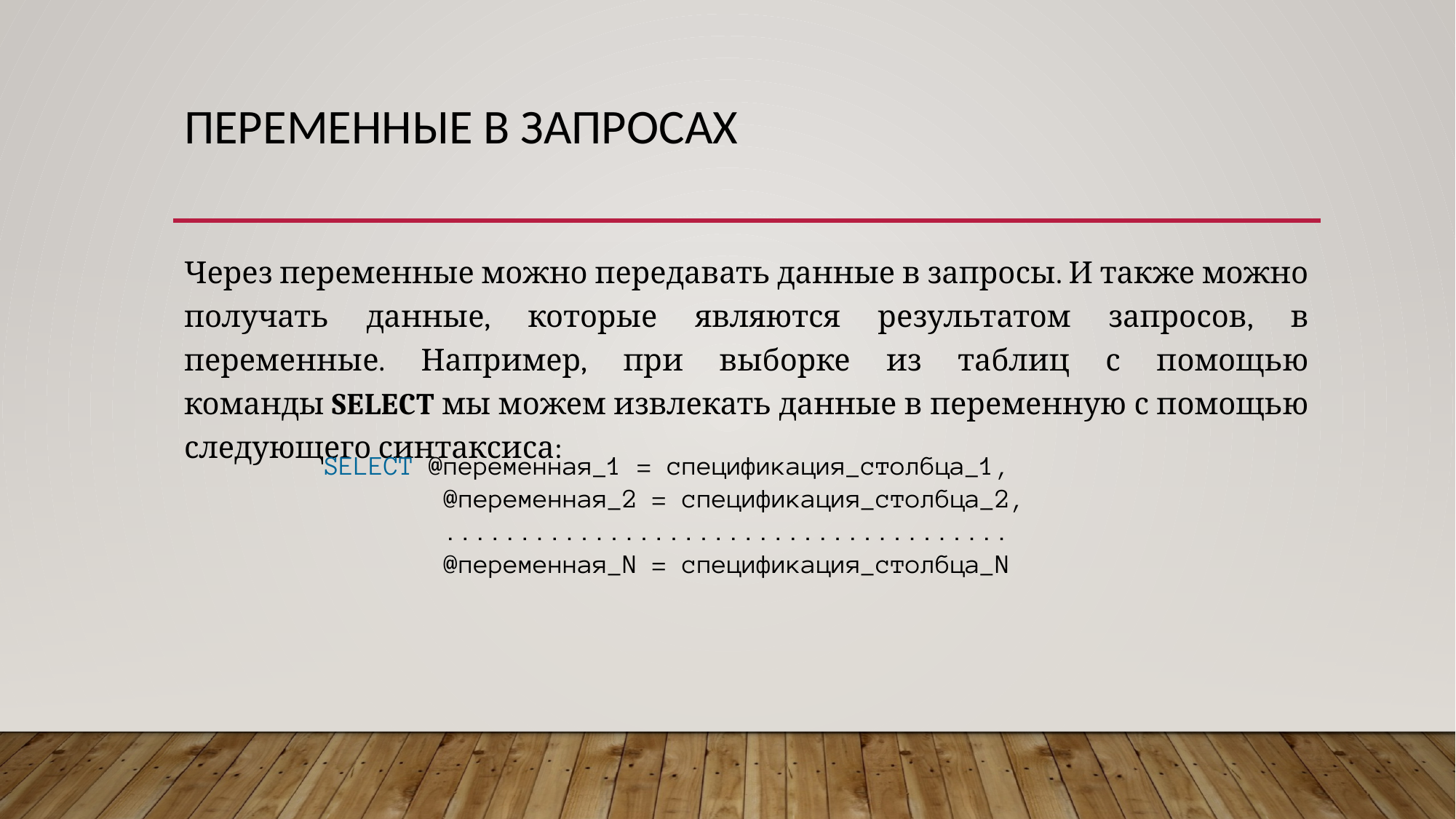

# Переменные в запросах
Через переменные можно передавать данные в запросы. И также можно получать данные, которые являются результатом запросов, в переменные. Например, при выборке из таблиц с помощью команды SELECT мы можем извлекать данные в переменную с помощью следующего синтаксиса:

SELECT @переменная_1 = спецификация_столбца_1,
        @переменная_2 = спецификация_столбца_2,
        ......................................
        @переменная_N = спецификация_столбца_N